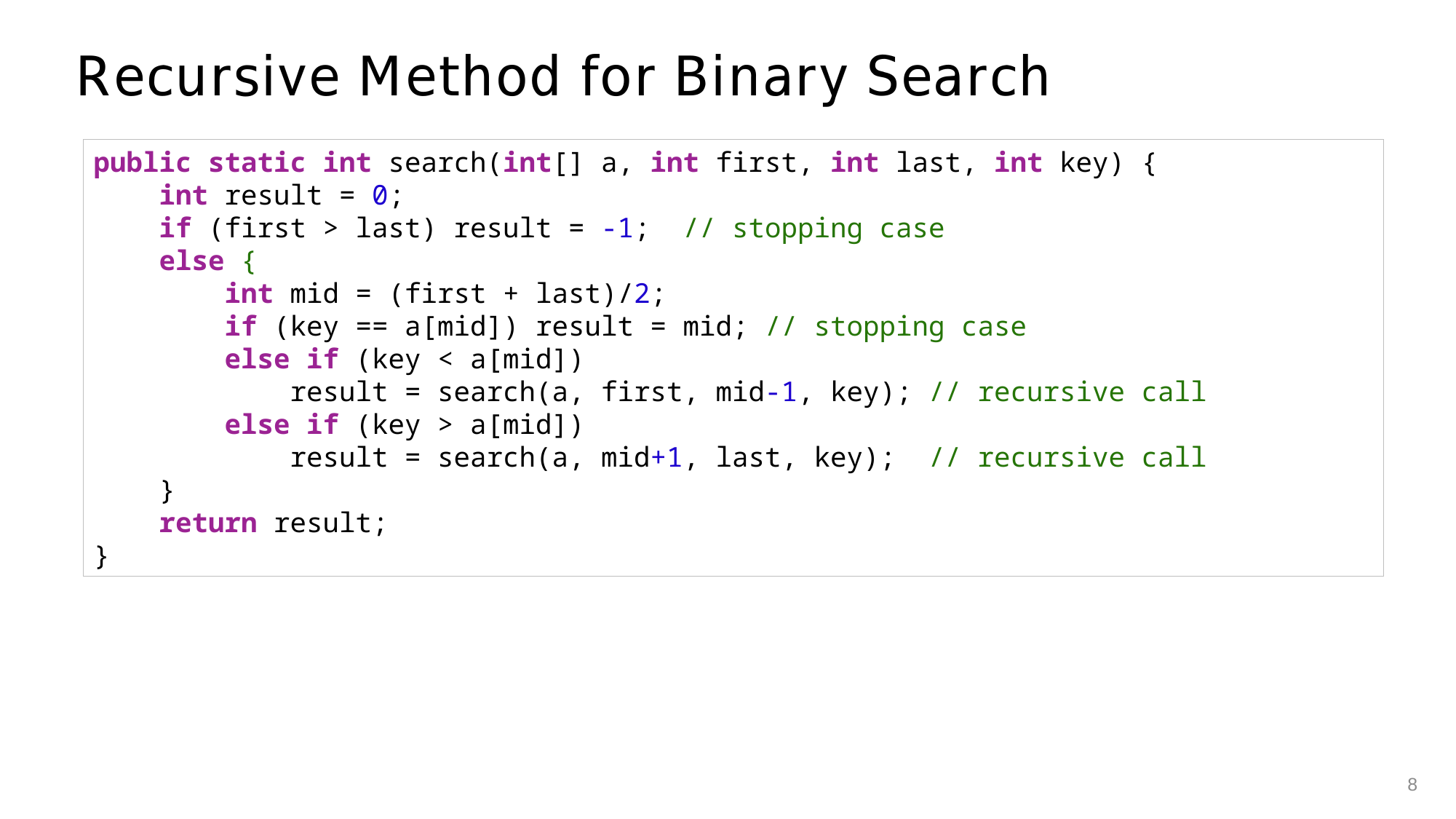

# Recursive Method for Binary Search
public static int search(int[] a, int first, int last, int key) {
    int result = 0;
    if (first > last) result = -1;  // stopping case
    else {
        int mid = (first + last)/2;
        if (key == a[mid]) result = mid; // stopping case
        else if (key < a[mid])
            result = search(a, first, mid-1, key); // recursive call
        else if (key > a[mid])
            result = search(a, mid+1, last, key);  // recursive call
    }
    return result;
}
8